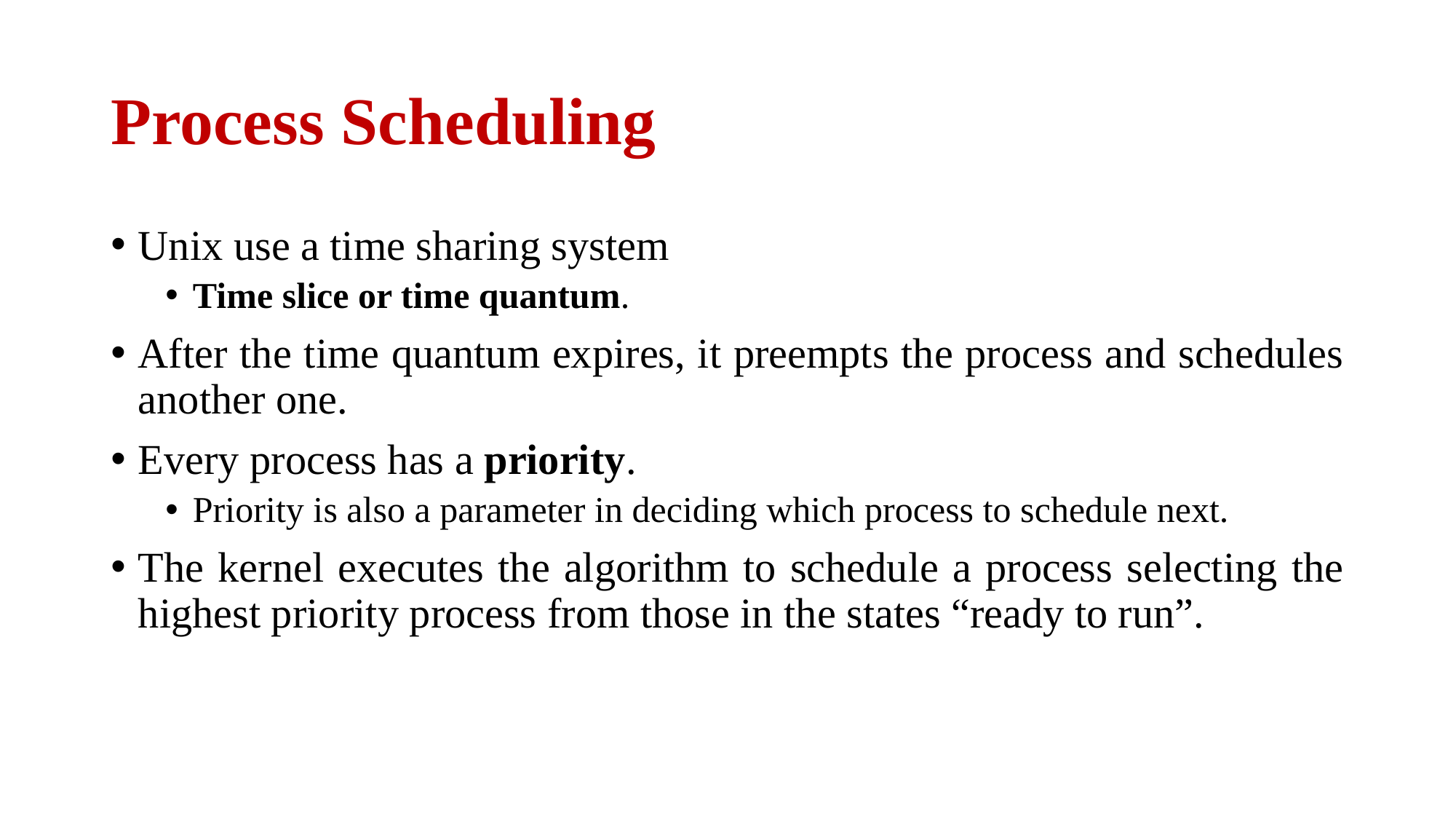

# Process Scheduling
Unix use a time sharing system
Time slice or time quantum.
After the time quantum expires, it preempts the process and schedules another one.
Every process has a priority.
Priority is also a parameter in deciding which process to schedule next.
The kernel executes the algorithm to schedule a process selecting the highest priority process from those in the states “ready to run”.